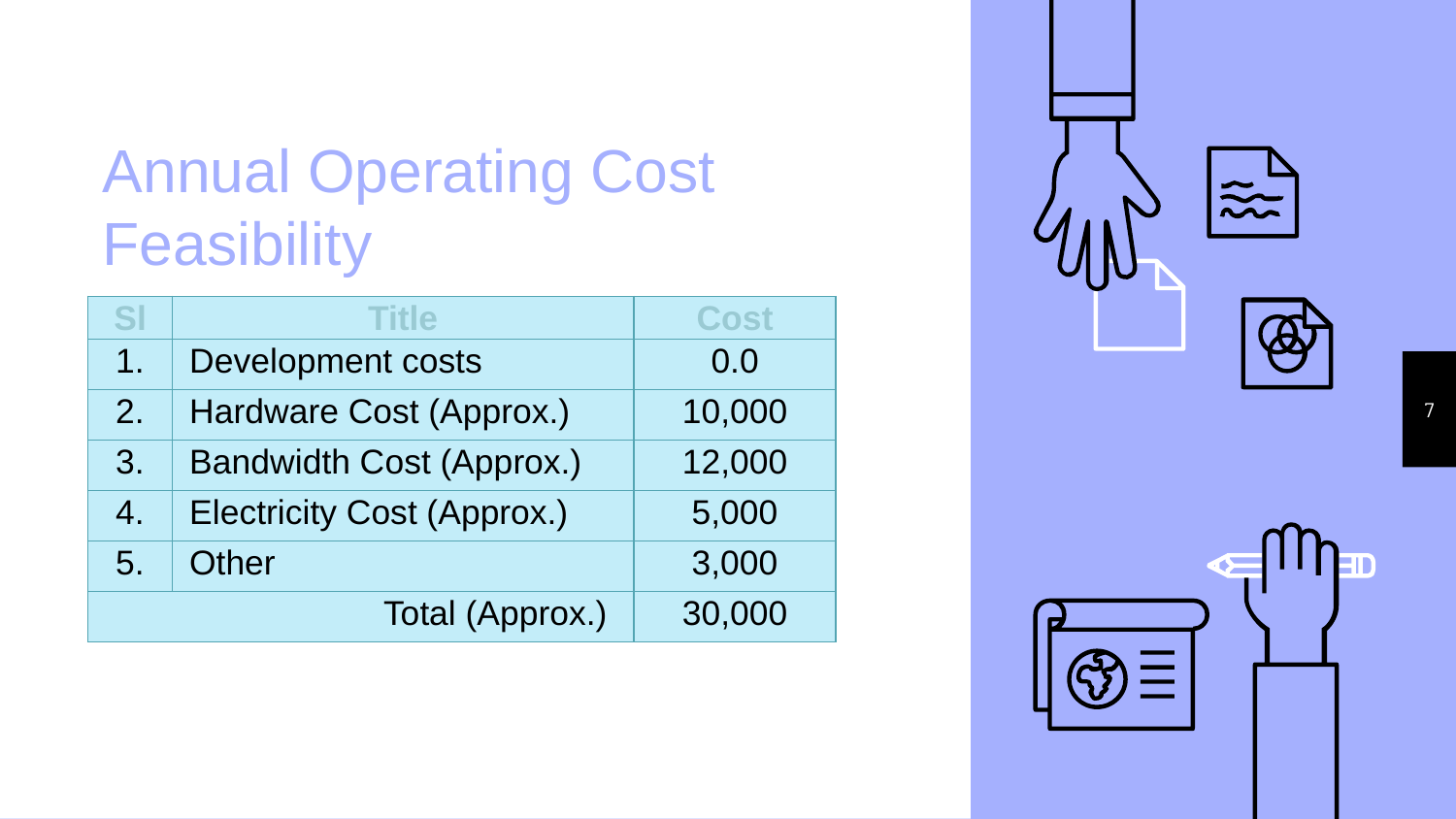

# Annual Operating Cost Feasibility
| Sl | Title | Cost |
| --- | --- | --- |
| 1. | Development costs | 0.0 |
| 2. | Hardware Cost (Approx.) | 10,000 |
| 3. | Bandwidth Cost (Approx.) | 12,000 |
| 4. | Electricity Cost (Approx.) | 5,000 |
| 5. | Other | 3,000 |
| Total (Approx.) |  | 30,000 |
7